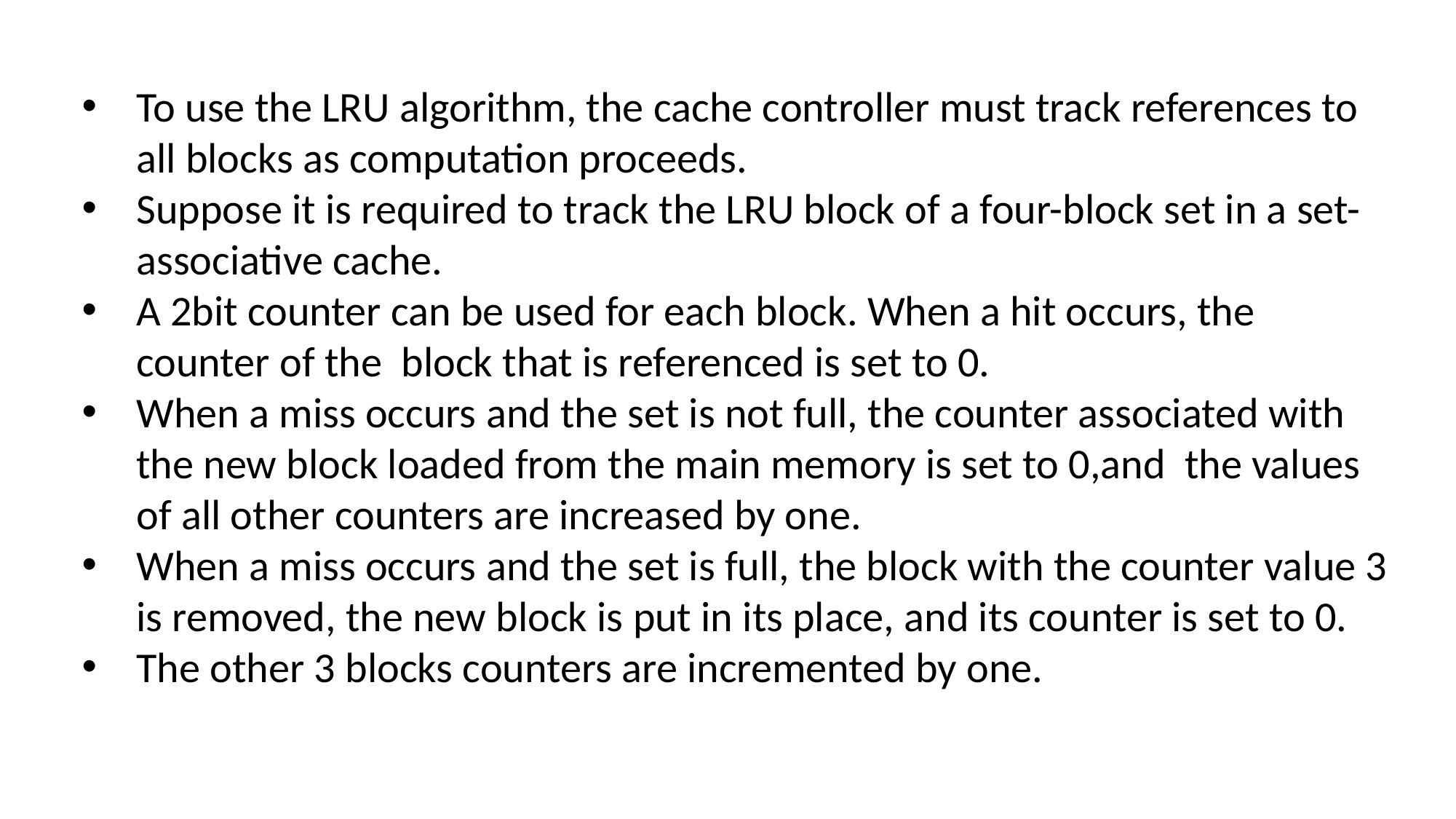

To use the LRU algorithm, the cache controller must track references to all blocks as computation proceeds.
Suppose it is required to track the LRU block of a four-block set in a set-associative cache.
A 2bit counter can be used for each block. When a hit occurs, the counter of the  block that is referenced is set to 0.
When a miss occurs and the set is not full, the counter associated with the new block loaded from the main memory is set to 0,and  the values of all other counters are increased by one.
When a miss occurs and the set is full, the block with the counter value 3 is removed, the new block is put in its place, and its counter is set to 0.
The other 3 blocks counters are incremented by one.